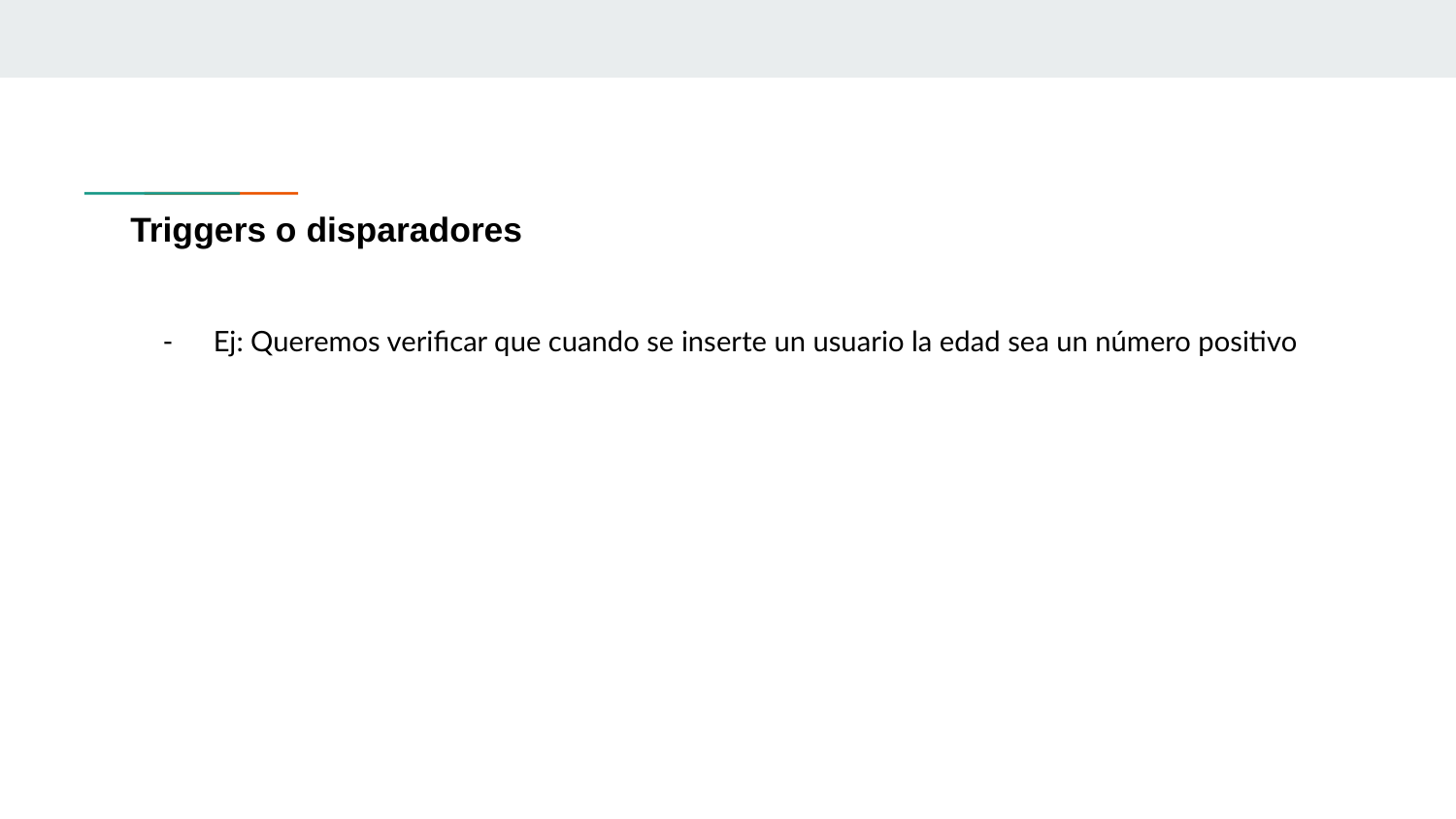

# Triggers o disparadores

Ej: Queremos verificar que cuando se inserte un usuario la edad sea un número positivo